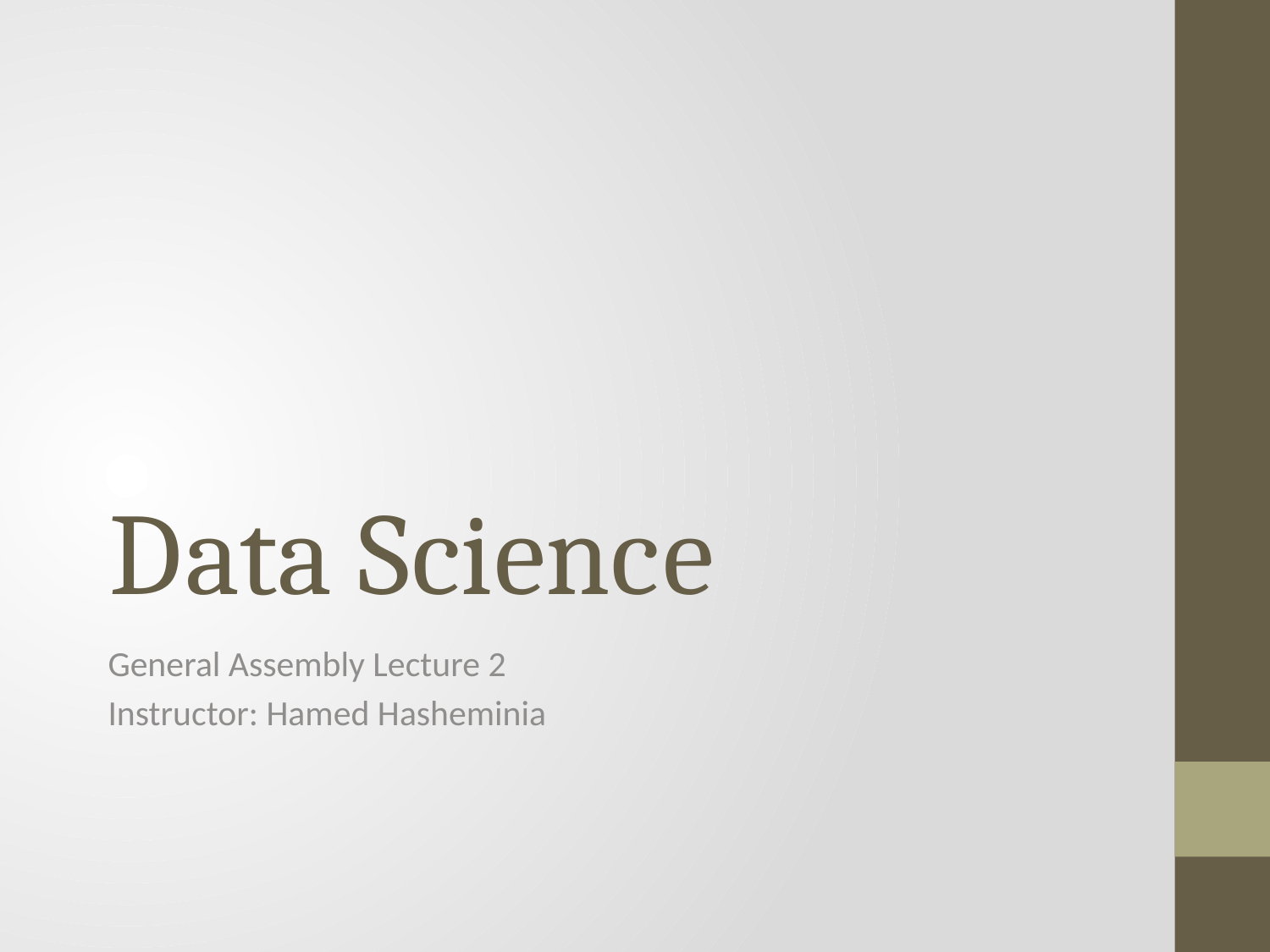

# Data Science
General Assembly Lecture 2
Instructor: Hamed Hasheminia